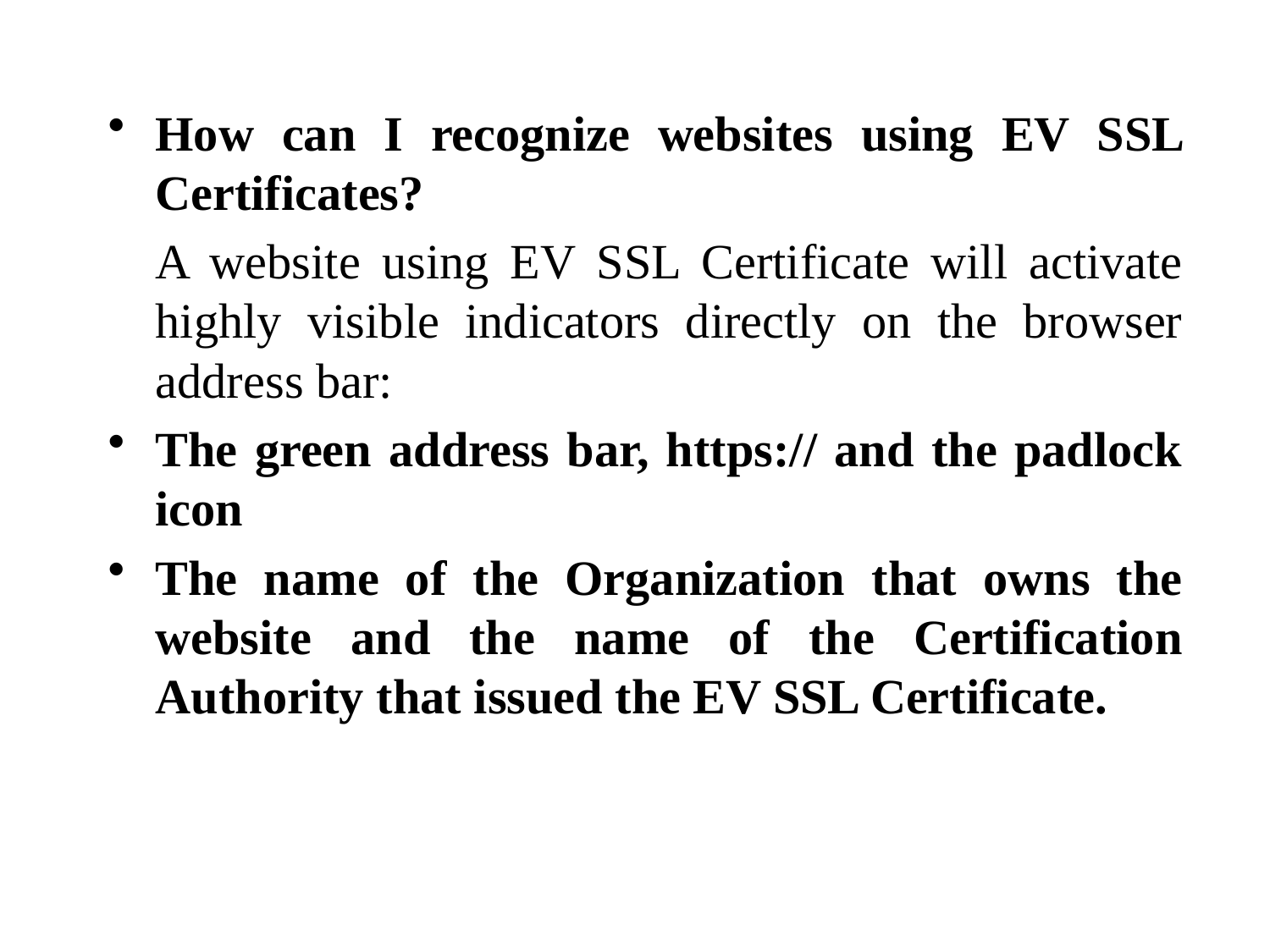

How can I recognize websites using EV SSL Certificates?
	A website using EV SSL Certificate will activate highly visible indicators directly on the browser address bar:
The green address bar, https:// and the padlock icon
The name of the Organization that owns the website and the name of the Certification Authority that issued the EV SSL Certificate.